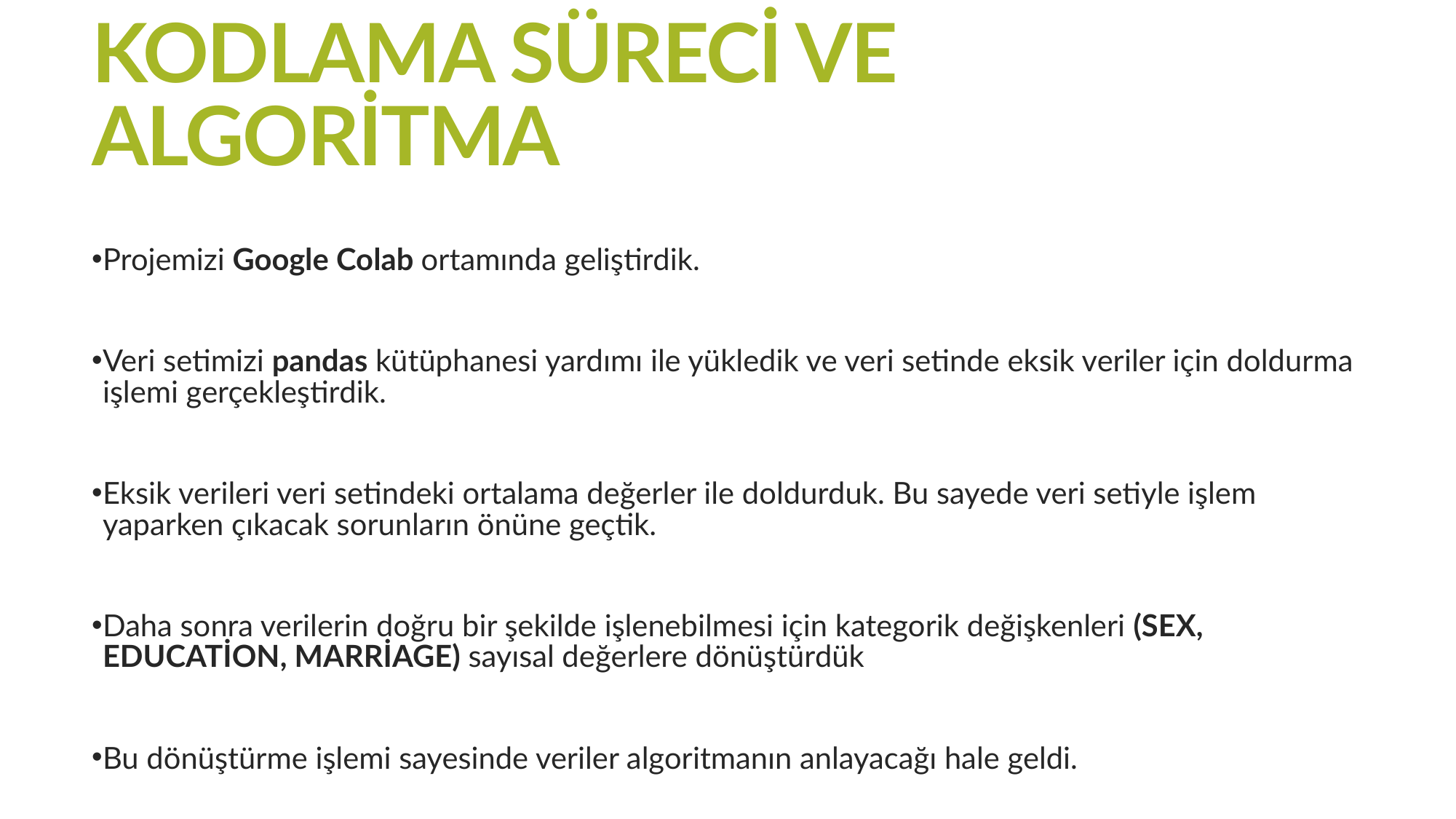

# KODLAMA SÜRECİ VE ALGORİTMA
Projemizi Google Colab ortamında geliştirdik.

Veri setimizi pandas kütüphanesi yardımı ile yükledik ve veri setinde eksik veriler için doldurma işlemi gerçekleştirdik.

Eksik verileri veri setindeki ortalama değerler ile doldurduk. Bu sayede veri setiyle işlem yaparken çıkacak sorunların önüne geçtik.

Daha sonra verilerin doğru bir şekilde işlenebilmesi için kategorik değişkenleri (SEX, EDUCATİON, MARRİAGE) sayısal değerlere dönüştürdük

Bu dönüştürme işlemi sayesinde veriler algoritmanın anlayacağı hale geldi.